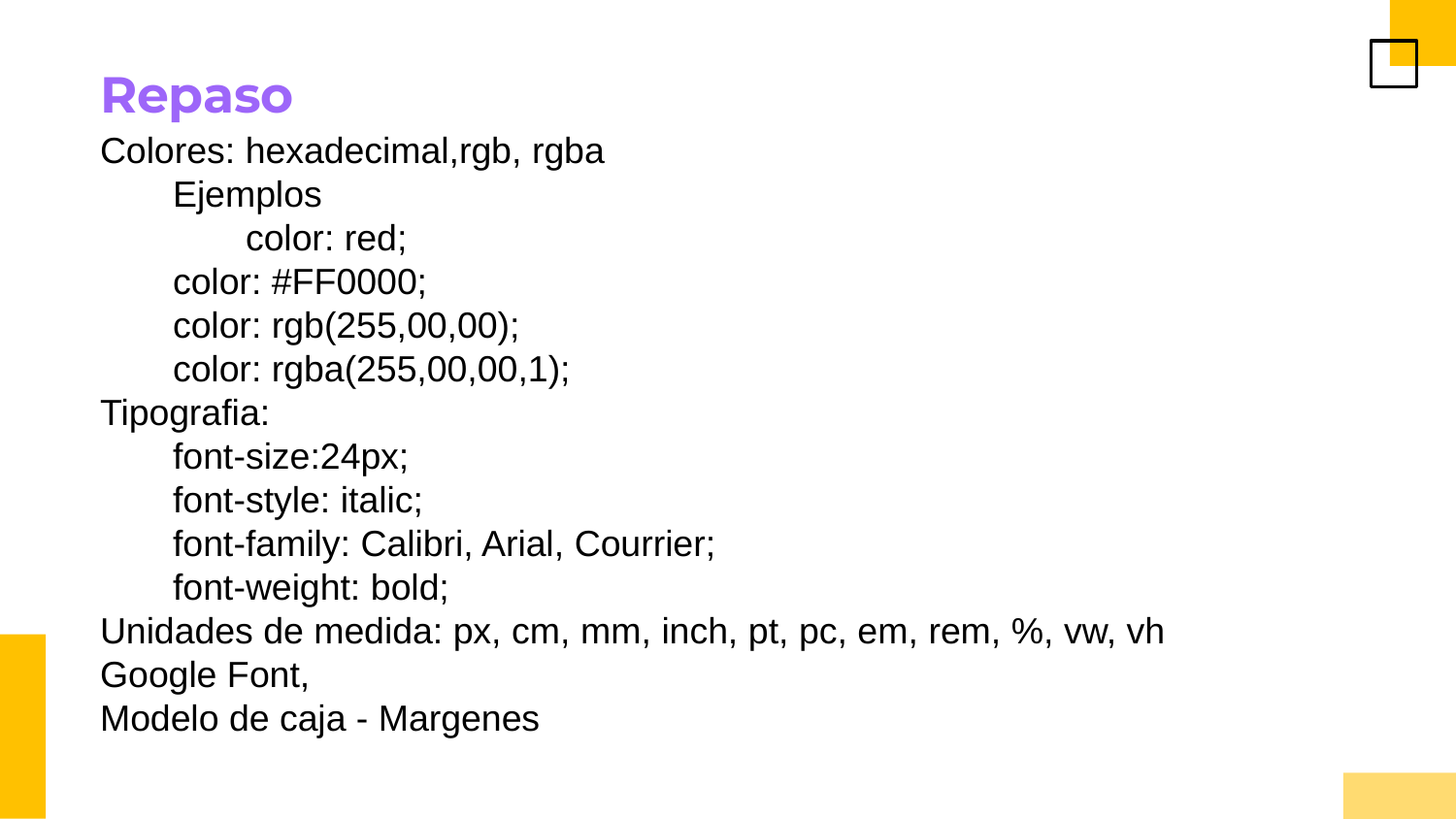

# Repaso

Colores: hexadecimal,rgb, rgba
Ejemplos
	color: red;
color: #FF0000;
color: rgb(255,00,00);
color: rgba(255,00,00,1);
Tipografia:
font-size:24px;
font-style: italic;
font-family: Calibri, Arial, Courrier;
font-weight: bold;
Unidades de medida: px, cm, mm, inch, pt, pc, em, rem, %, vw, vh
Google Font,
Modelo de caja - Margenes